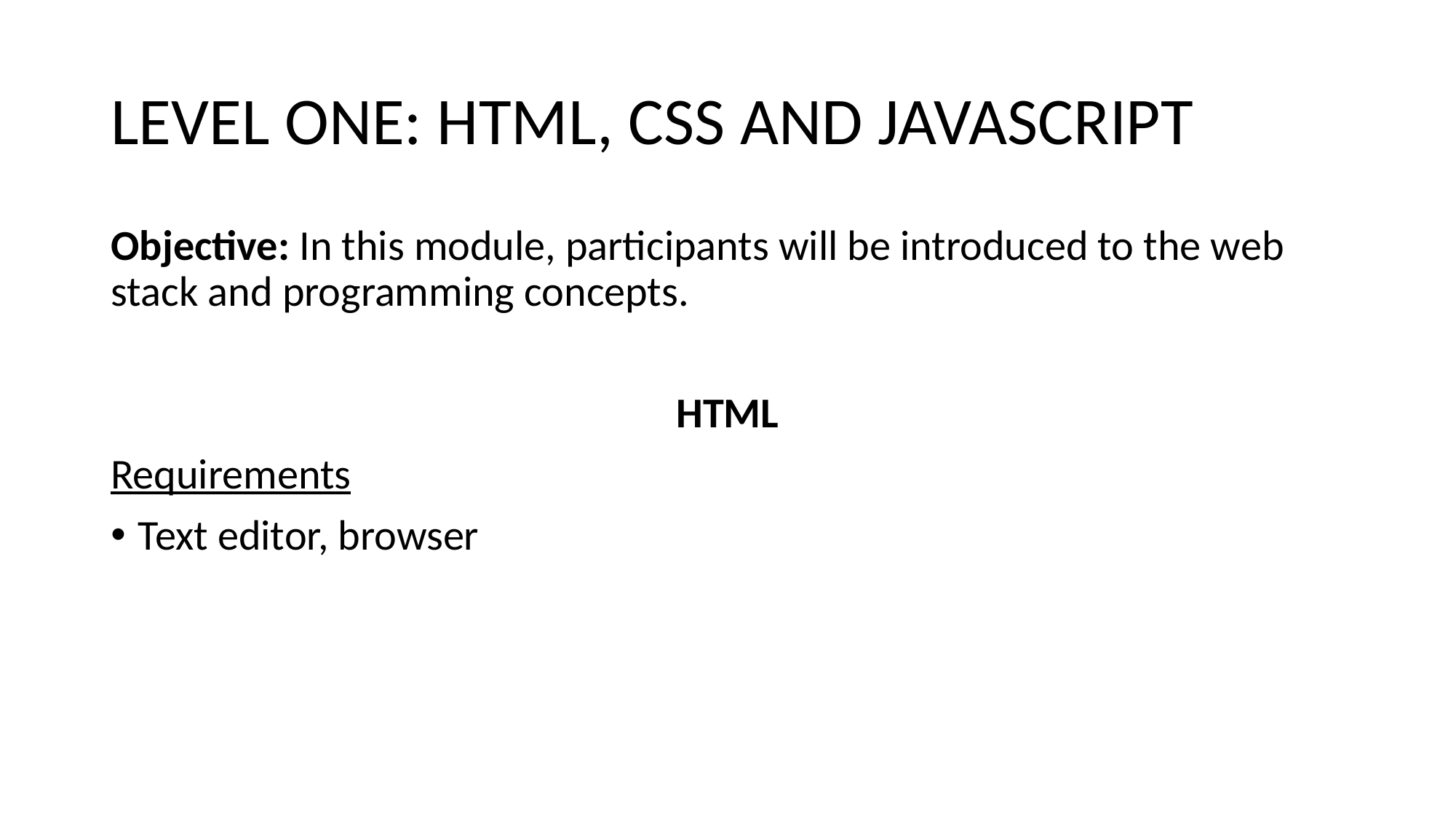

# LEVEL ONE: HTML, CSS AND JAVASCRIPT
Objective: In this module, participants will be introduced to the web stack and programming concepts.

HTML
Requirements
Text editor, browser